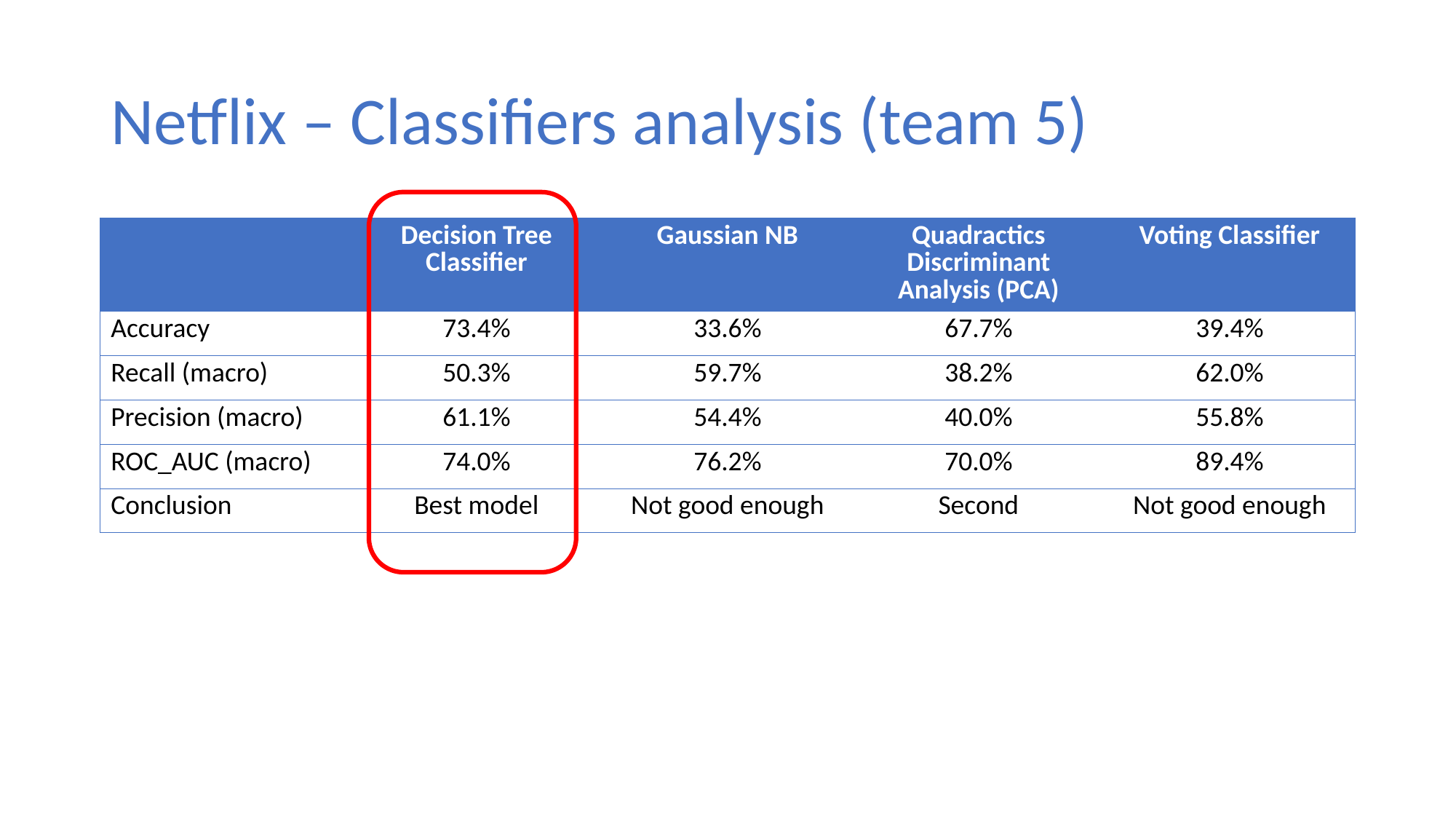

# Netflix – Classifiers analysis (team 5)

|  | Decision Tree Classifier | Gaussian NB | Quadractics Discriminant Analysis (PCA) | Voting Classifier |
| --- | --- | --- | --- | --- |
| Accuracy | 73.4% | 33.6% | 67.7% | 39.4% |
| Recall (macro) | 50.3% | 59.7% | 38.2% | 62.0% |
| Precision (macro) | 61.1% | 54.4% | 40.0% | 55.8% |
| ROC\_AUC (macro) | 74.0% | 76.2% | 70.0% | 89.4% |
| Conclusion | Best model | Not good enough | Second | Not good enough |